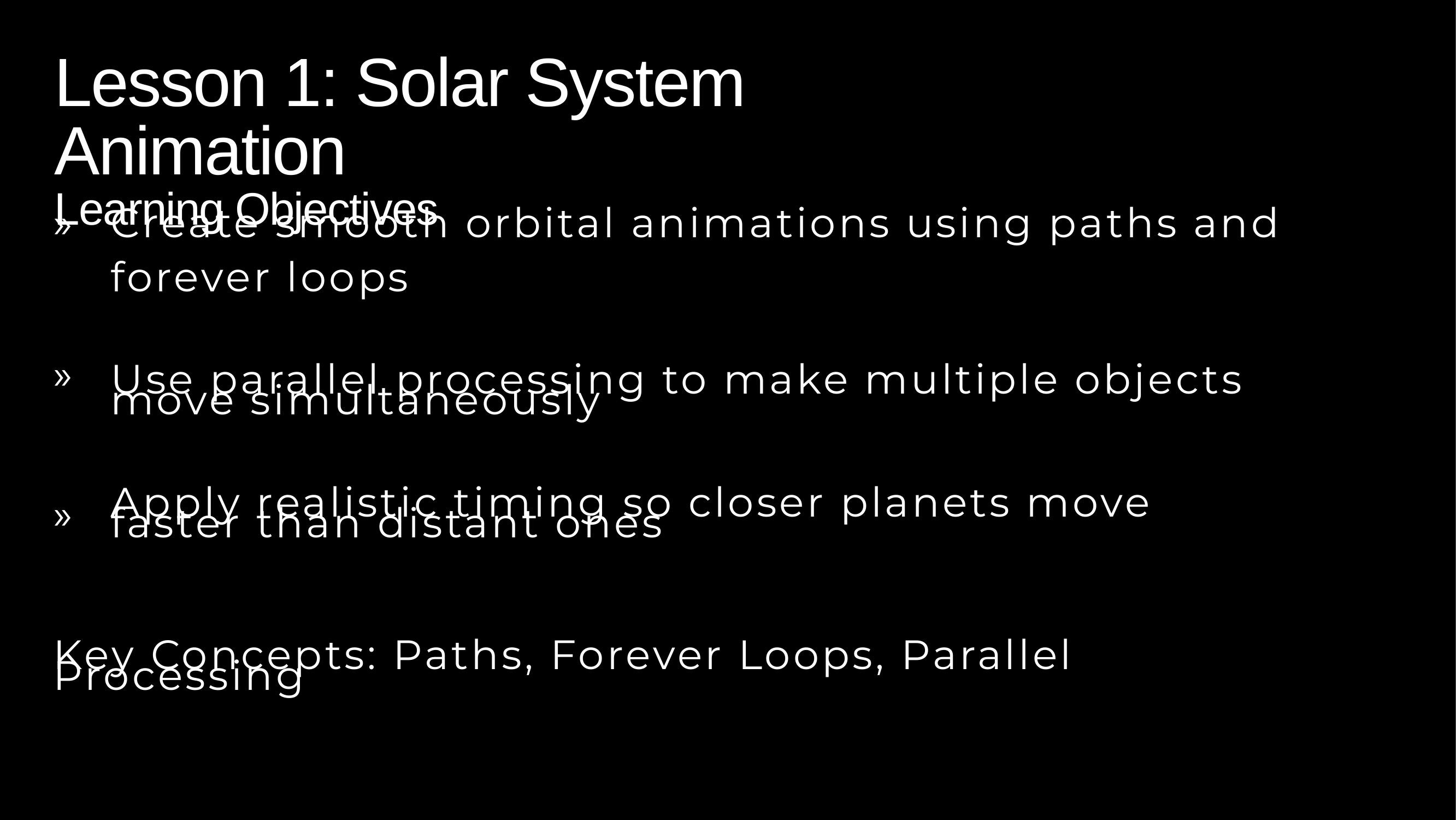

Lesson 1: Solar System Animation
Learning Objectives
»
Create smooth orbital animations using paths and forever loops
Use parallel processing to make multiple objects
move simultaneously
Apply realistic timing so closer planets move
faster than distant ones
»
»
Key Concepts: Paths, Forever Loops, Parallel
Processing